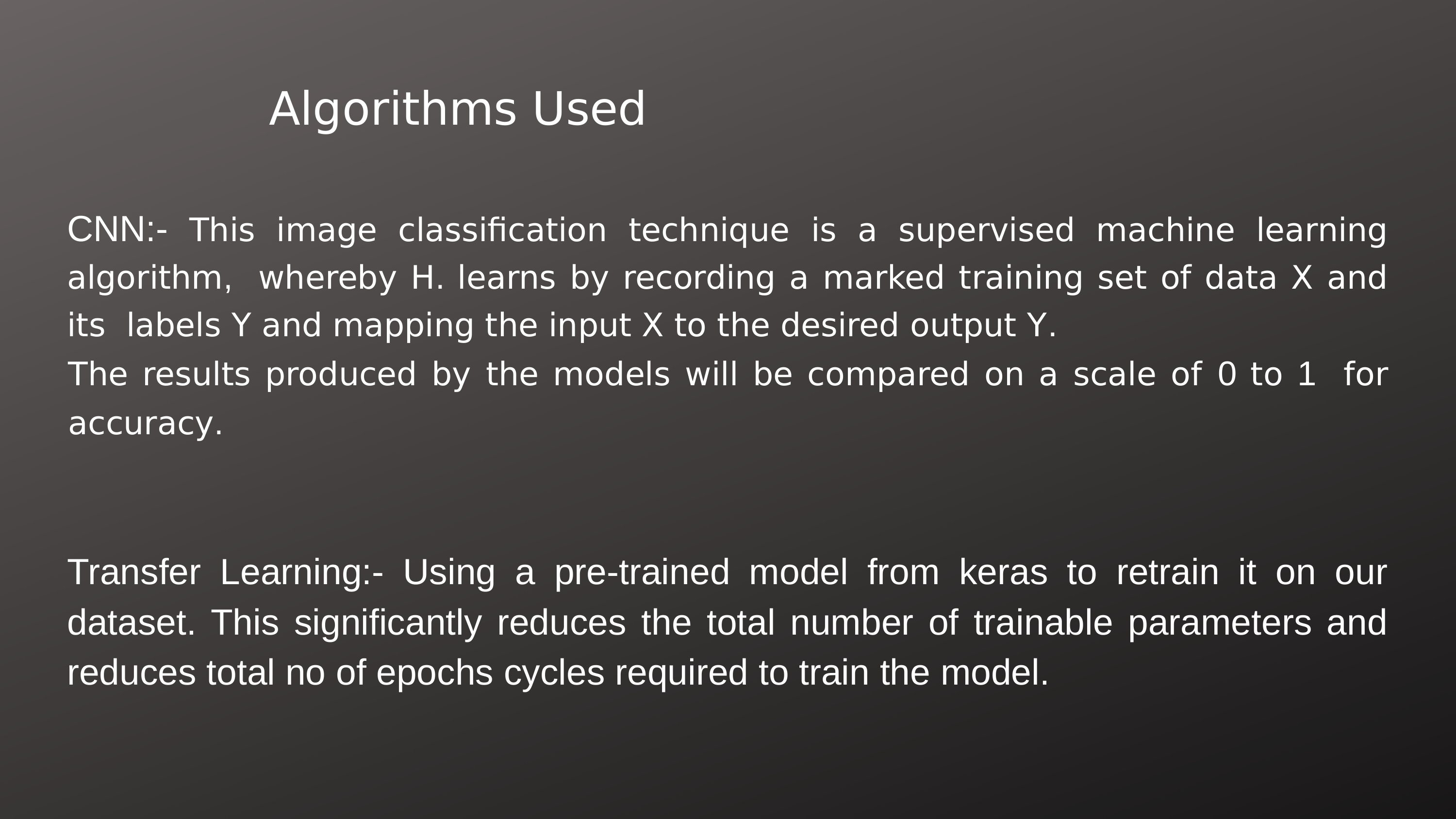

# Algorithms Used
CNN:- This image classification technique is a supervised machine learning algorithm,  whereby H. learns by recording a marked training set of data X and its  labels Y and mapping the input X to the desired output Y.
The results produced by the models will be compared on a scale of 0 to 1  for accuracy.

Transfer Learning:- Using a pre-trained model from keras to retrain it on our dataset. This significantly reduces the total number of trainable parameters and reduces total no of epochs cycles required to train the model.